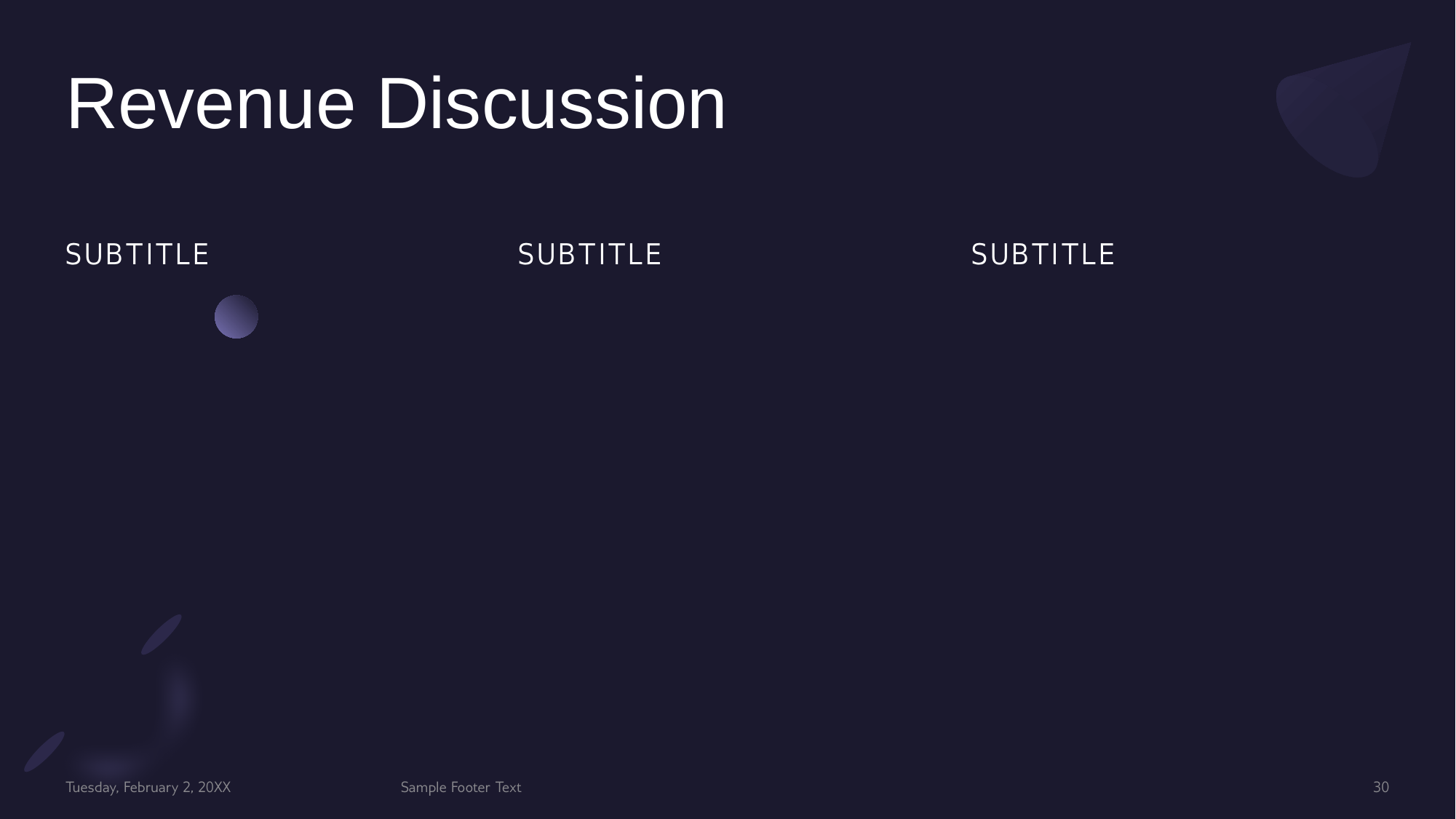

# Revenue Discussion
Subtitle
subtitle
subtitle

Tuesday, February 2, 20XX
Sample Footer Text
30